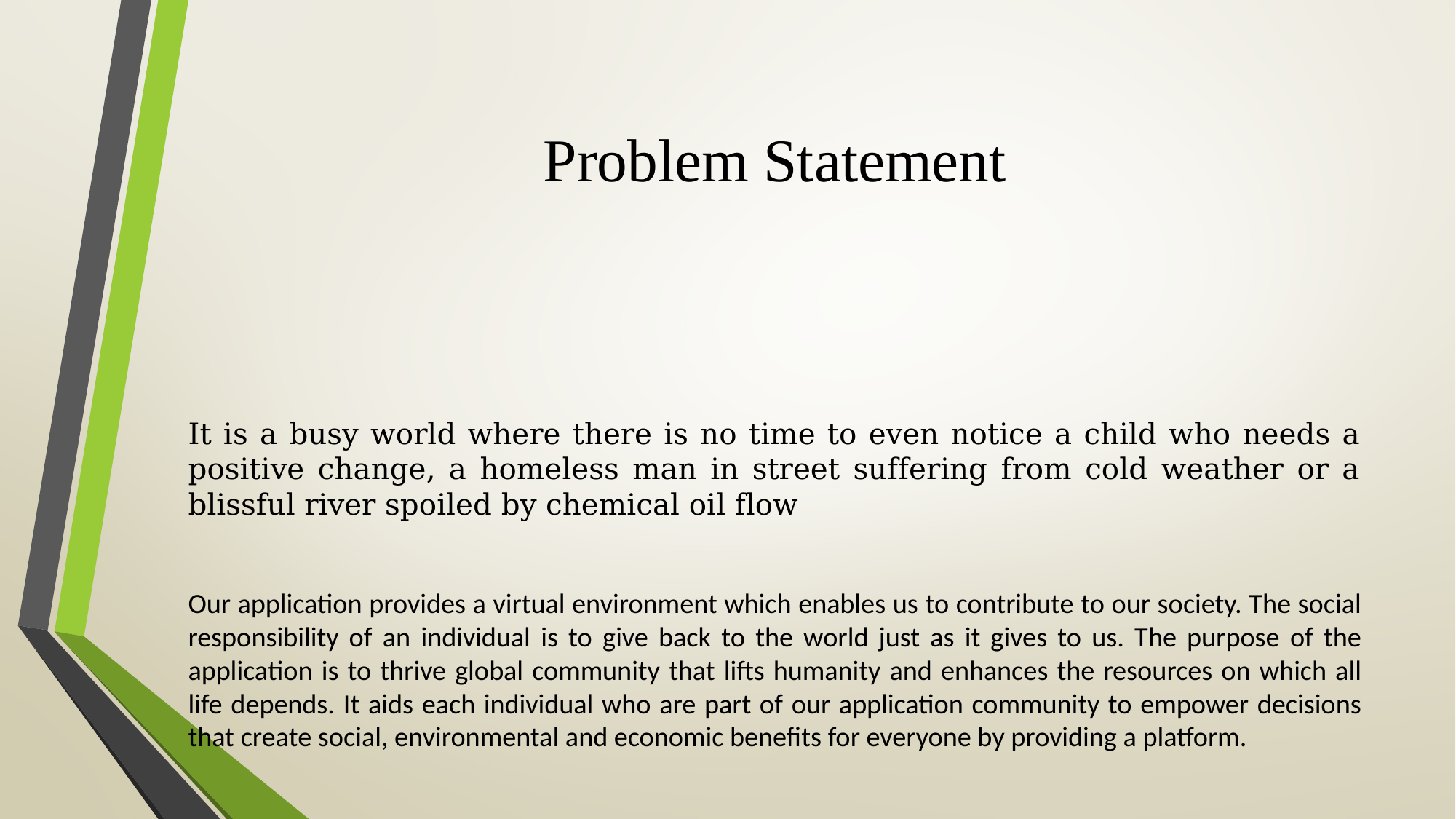

# Problem Statement
It is a busy world where there is no time to even notice a child who needs a positive change, a homeless man in street suffering from cold weather or a blissful river spoiled by chemical oil flow

Our application provides a virtual environment which enables us to contribute to our society. The social responsibility of an individual is to give back to the world just as it gives to us. The purpose of the application is to thrive global community that lifts humanity and enhances the resources on which all life depends. It aids each individual who are part of our application community to empower decisions that create social, environmental and economic benefits for everyone by providing a platform.